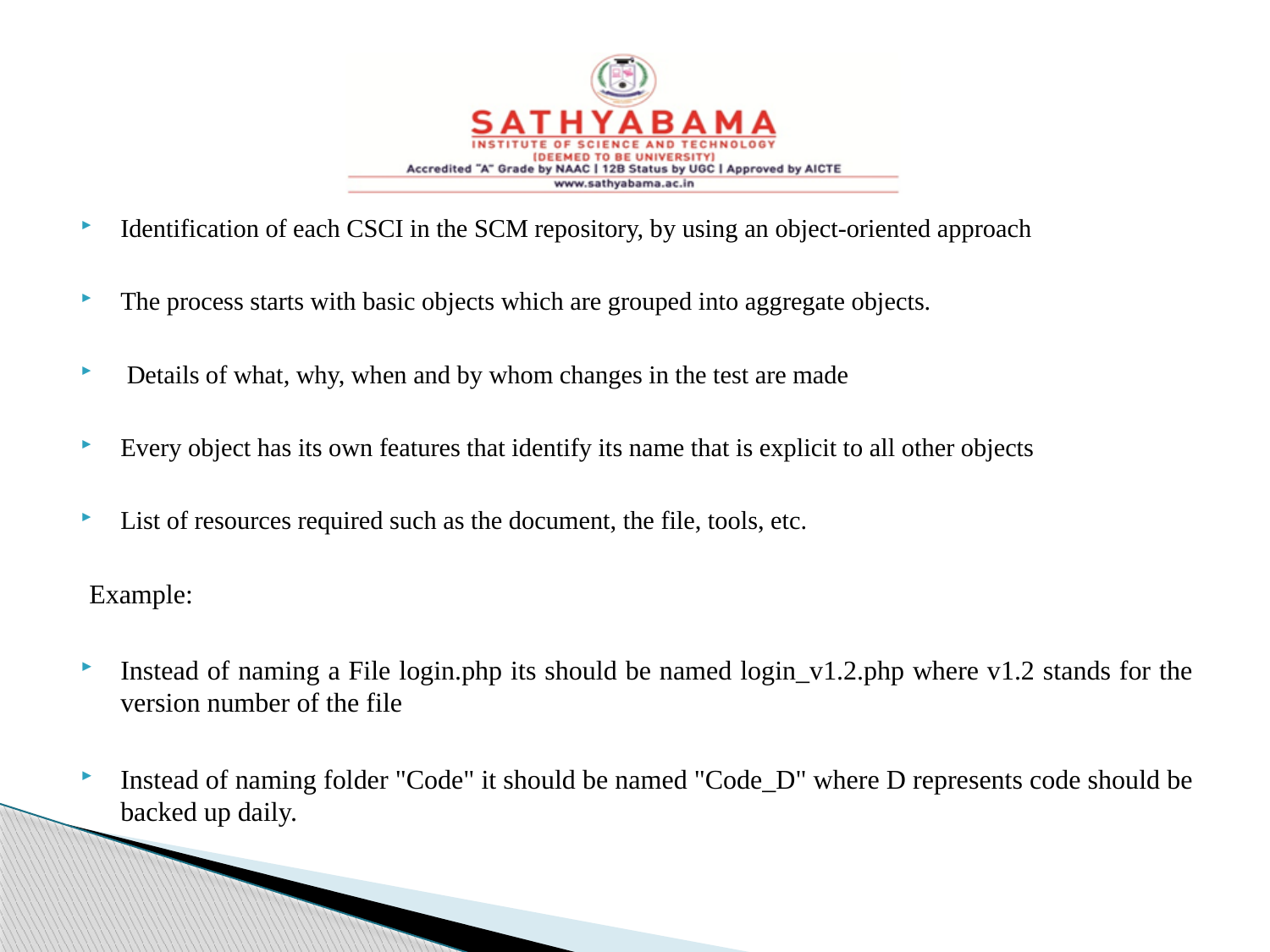

#
Identification of each CSCI in the SCM repository, by using an object-oriented approach

The process starts with basic objects which are grouped into aggregate objects.

 Details of what, why, when and by whom changes in the test are made

Every object has its own features that identify its name that is explicit to all other objects

List of resources required such as the document, the file, tools, etc.

Example:

Instead of naming a File login.php its should be named login_v1.2.php where v1.2 stands for the version number of the file

Instead of naming folder "Code" it should be named "Code_D" where D represents code should be backed up daily.